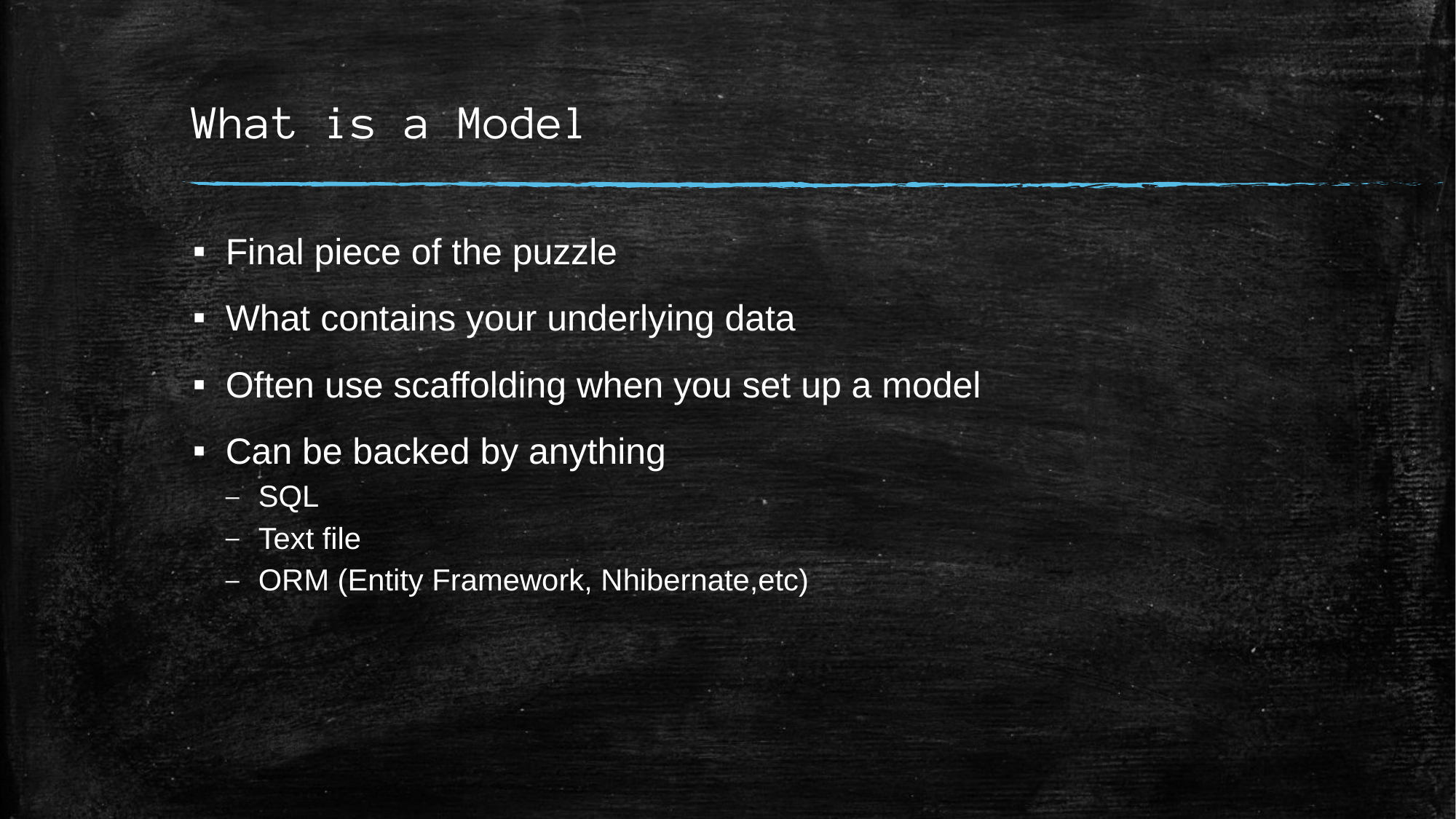

# What is a Model
Final piece of the puzzle
What contains your underlying data
Often use scaffolding when you set up a model
Can be backed by anything
SQL
Text file
ORM (Entity Framework, Nhibernate,etc)